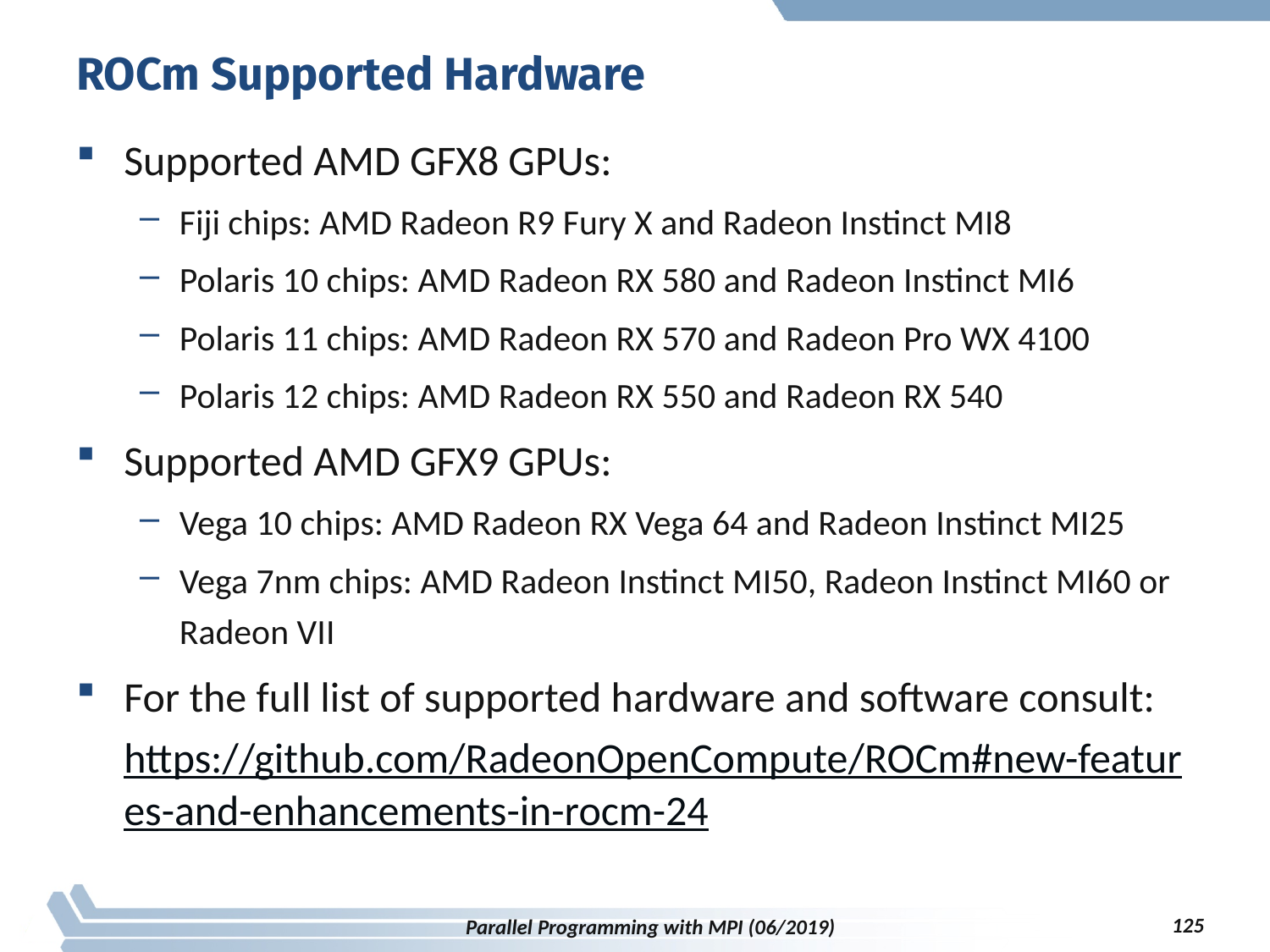

# ROCm Supported Hardware
Supported AMD GFX8 GPUs:
Fiji chips: AMD Radeon R9 Fury X and Radeon Instinct MI8
Polaris 10 chips: AMD Radeon RX 580 and Radeon Instinct MI6
Polaris 11 chips: AMD Radeon RX 570 and Radeon Pro WX 4100
Polaris 12 chips: AMD Radeon RX 550 and Radeon RX 540
Supported AMD GFX9 GPUs:
Vega 10 chips: AMD Radeon RX Vega 64 and Radeon Instinct MI25
Vega 7nm chips: AMD Radeon Instinct MI50, Radeon Instinct MI60 or Radeon VII
For the full list of supported hardware and software consult: https://github.com/RadeonOpenCompute/ROCm#new-features-and-enhancements-in-rocm-24

125
Parallel Programming with MPI (06/2019)